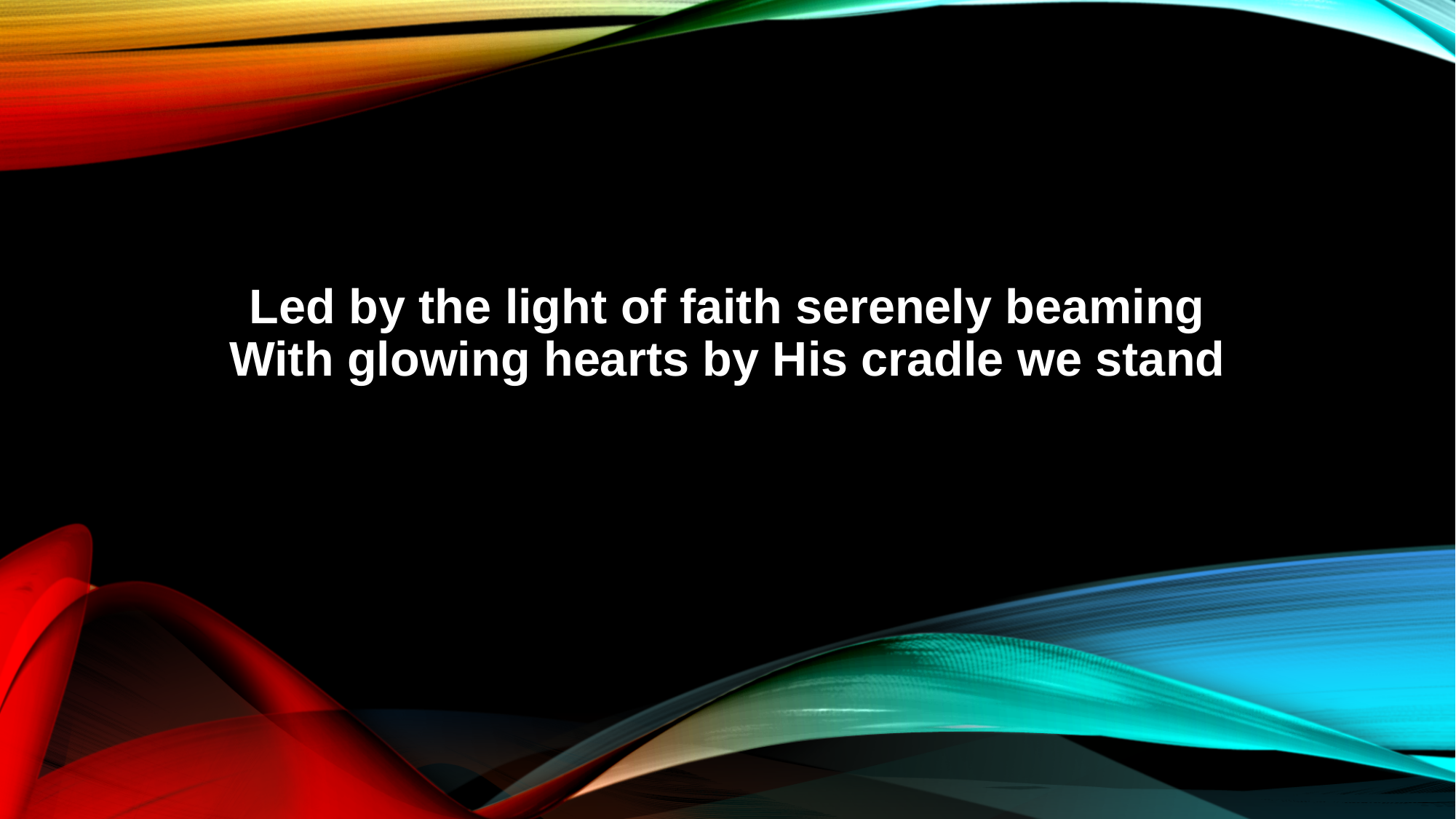

Led by the light of faith serenely beaming
With glowing hearts by His cradle we stand